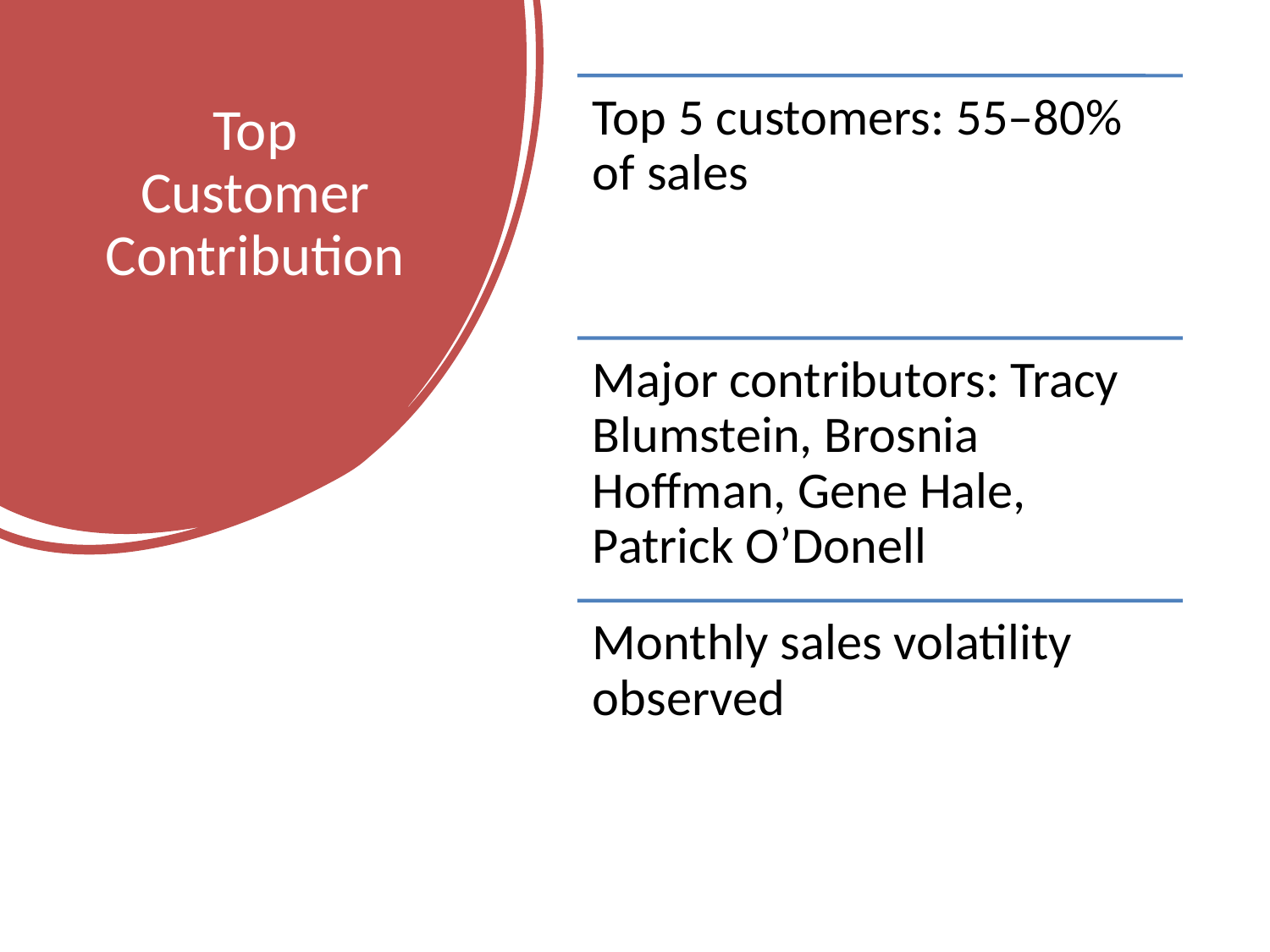

Top 5 customers: 55–80% of sales
Major contributors: Tracy Blumstein, Brosnia Hoffman, Gene Hale, Patrick O’Donell
Monthly sales volatility observed
# Top Customer Contribution